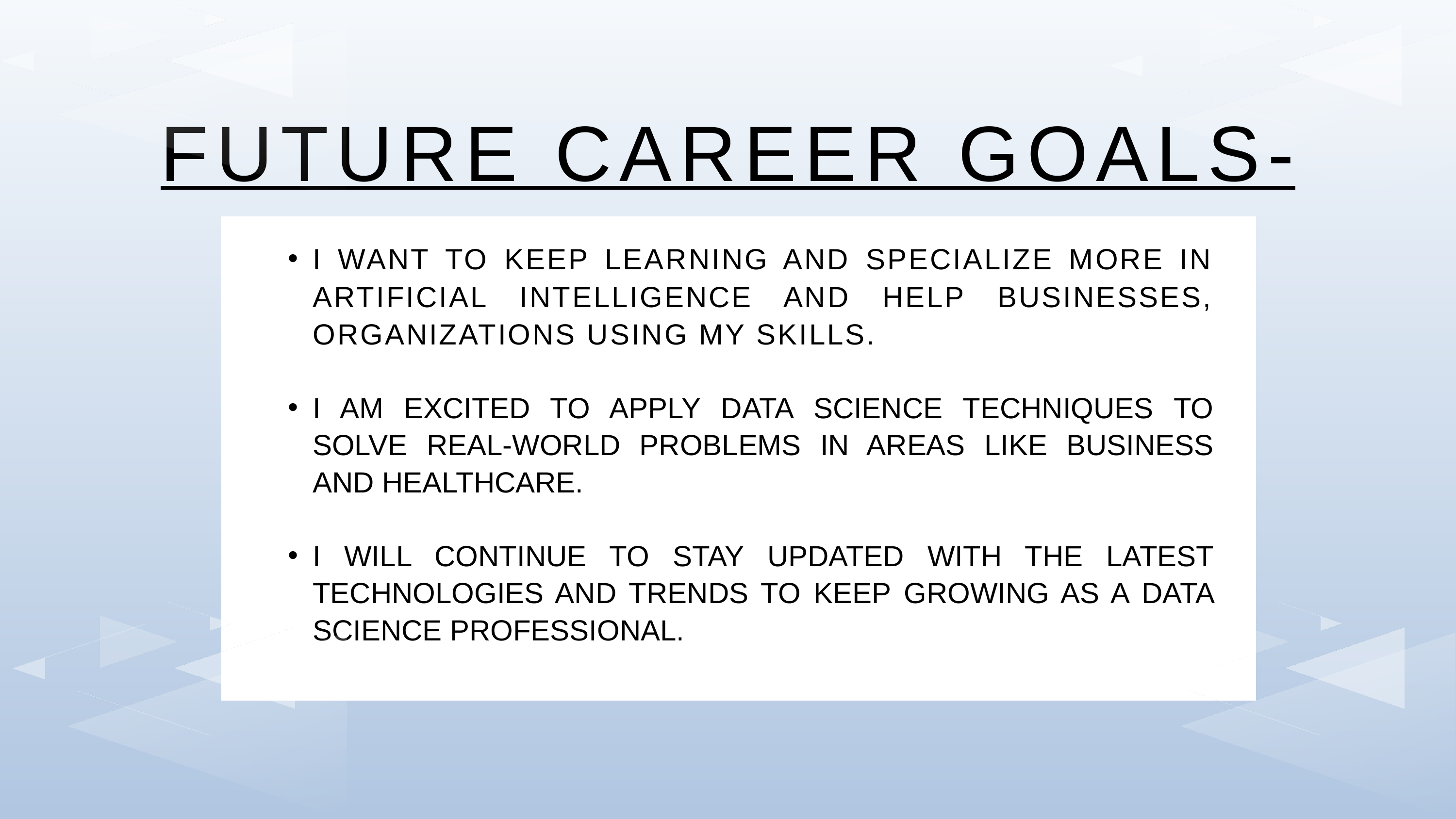

FUTURE CAREER GOALS-

I WANT TO KEEP LEARNING AND SPECIALIZE MORE IN ARTIFICIAL INTELLIGENCE AND HELP BUSINESSES, ORGANIZATIONS USING MY SKILLS.

I AM EXCITED TO APPLY DATA SCIENCE TECHNIQUES TO SOLVE REAL-WORLD PROBLEMS IN AREAS LIKE BUSINESS AND HEALTHCARE.

I WILL CONTINUE TO STAY UPDATED WITH THE LATEST TECHNOLOGIES AND TRENDS TO KEEP GROWING AS A DATA SCIENCE PROFESSIONAL.